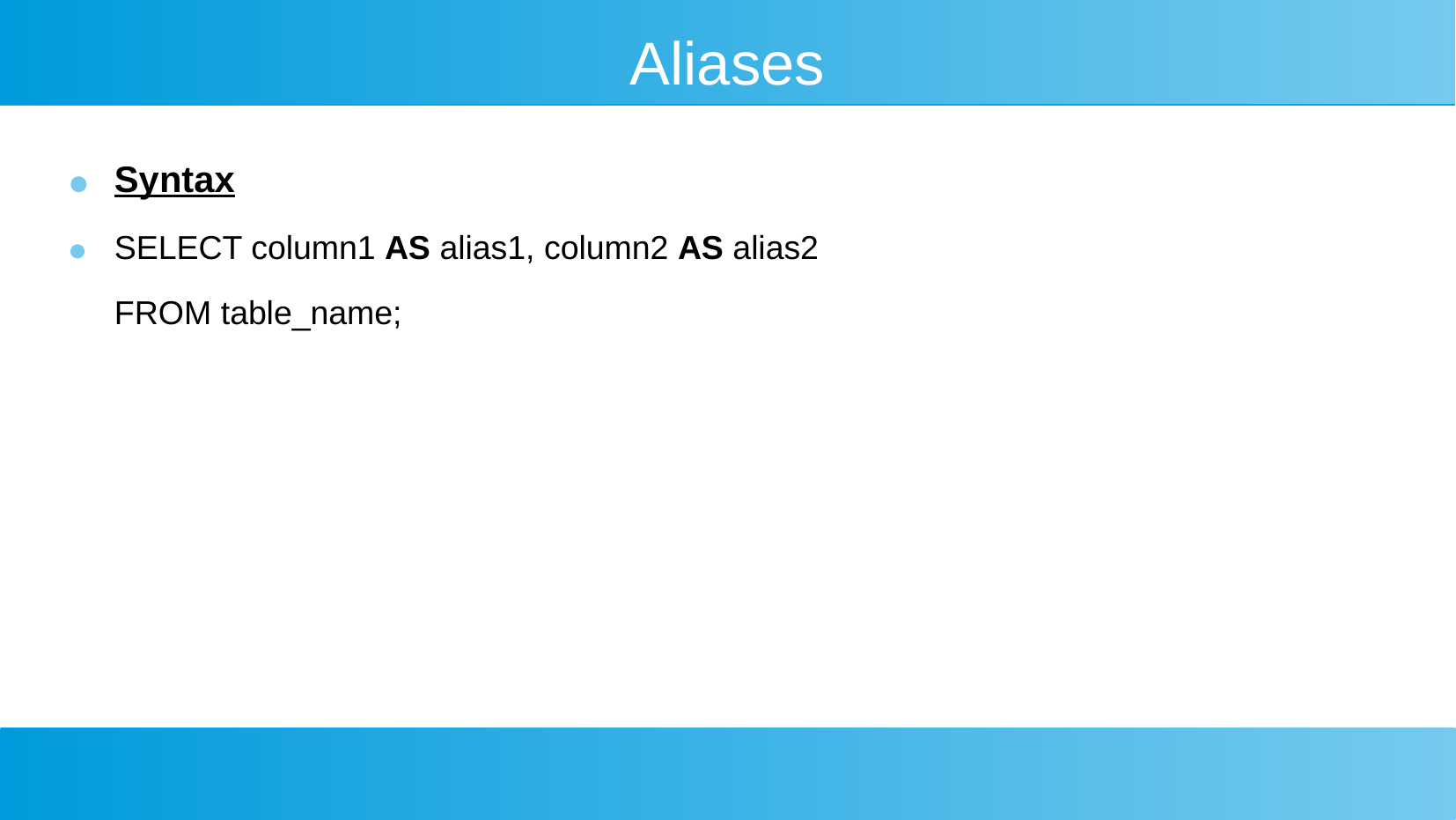

Aliases
Syntax
SELECT column1 AS alias1, column2 AS alias2
FROM table_name;